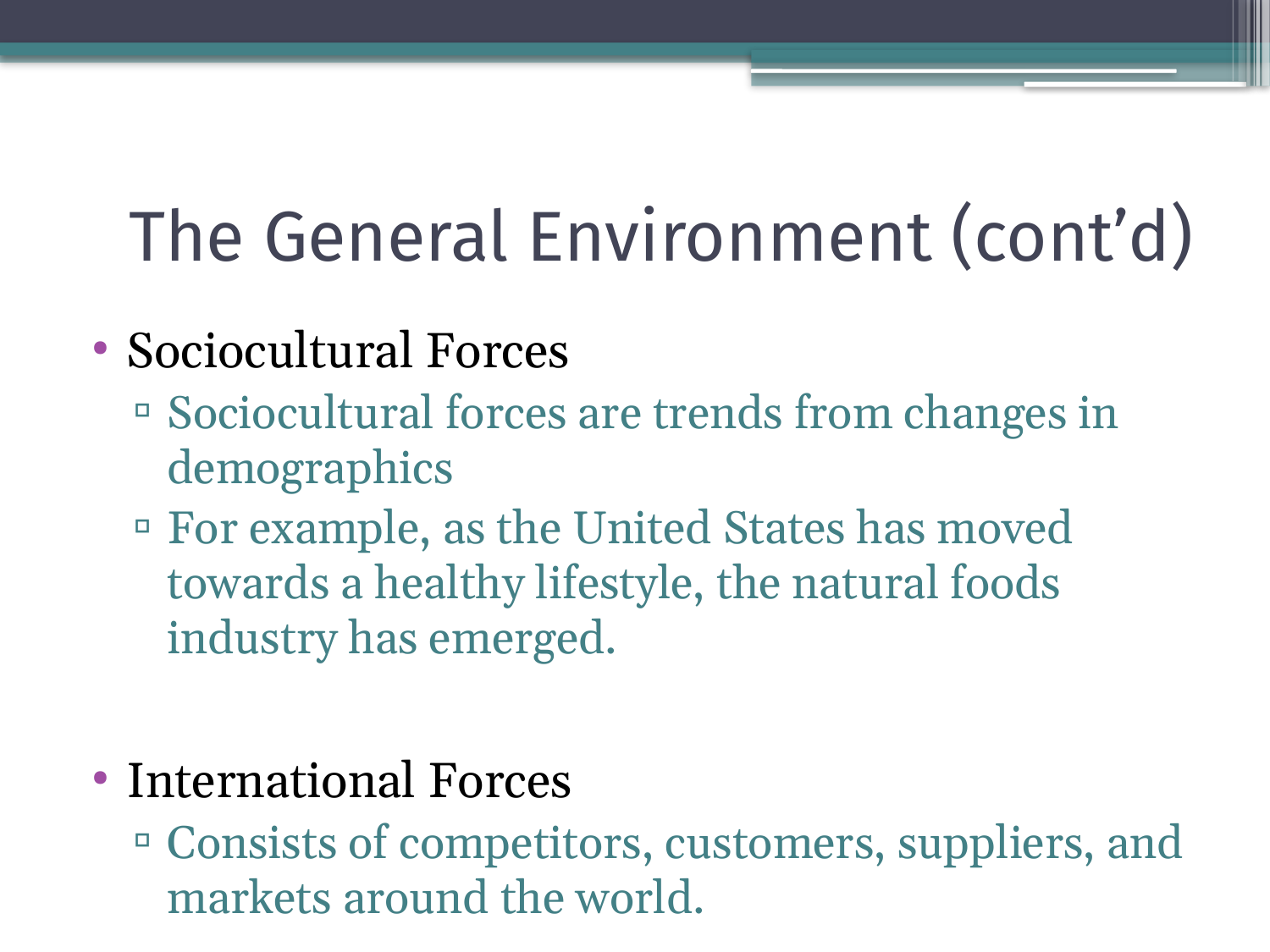

# The General Environment (cont’d)
Sociocultural Forces
Sociocultural forces are trends from changes in demographics
For example, as the United States has moved towards a healthy lifestyle, the natural foods industry has emerged.

International Forces
Consists of competitors, customers, suppliers, and markets around the world.